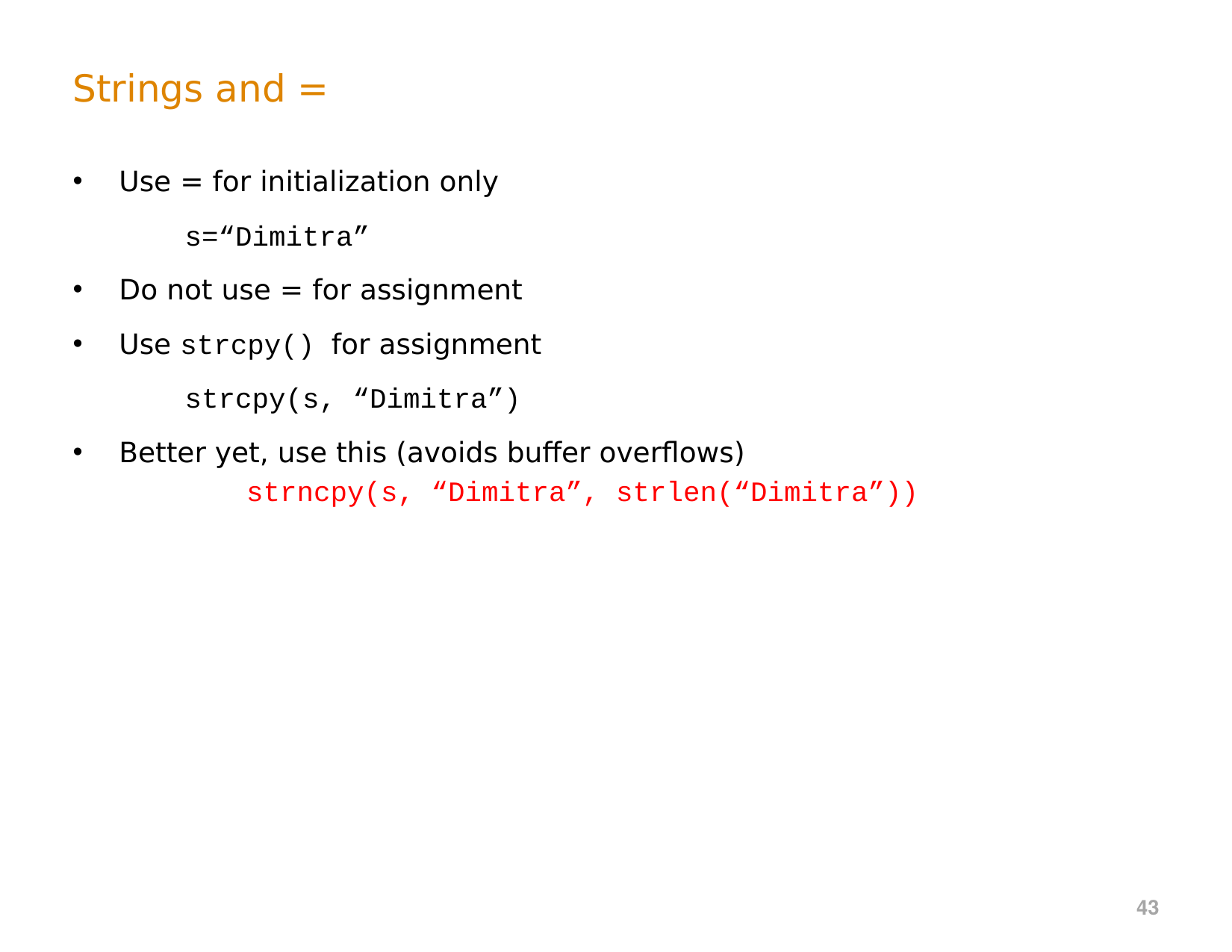

# Strings and =
Use = for initialization only
	s=“Dimitra”
Do not use = for assignment
Use strcpy() for assignment
	strcpy(s, “Dimitra”)
Better yet, use this (avoids buffer overflows)
	strncpy(s, “Dimitra”, strlen(“Dimitra”))
43